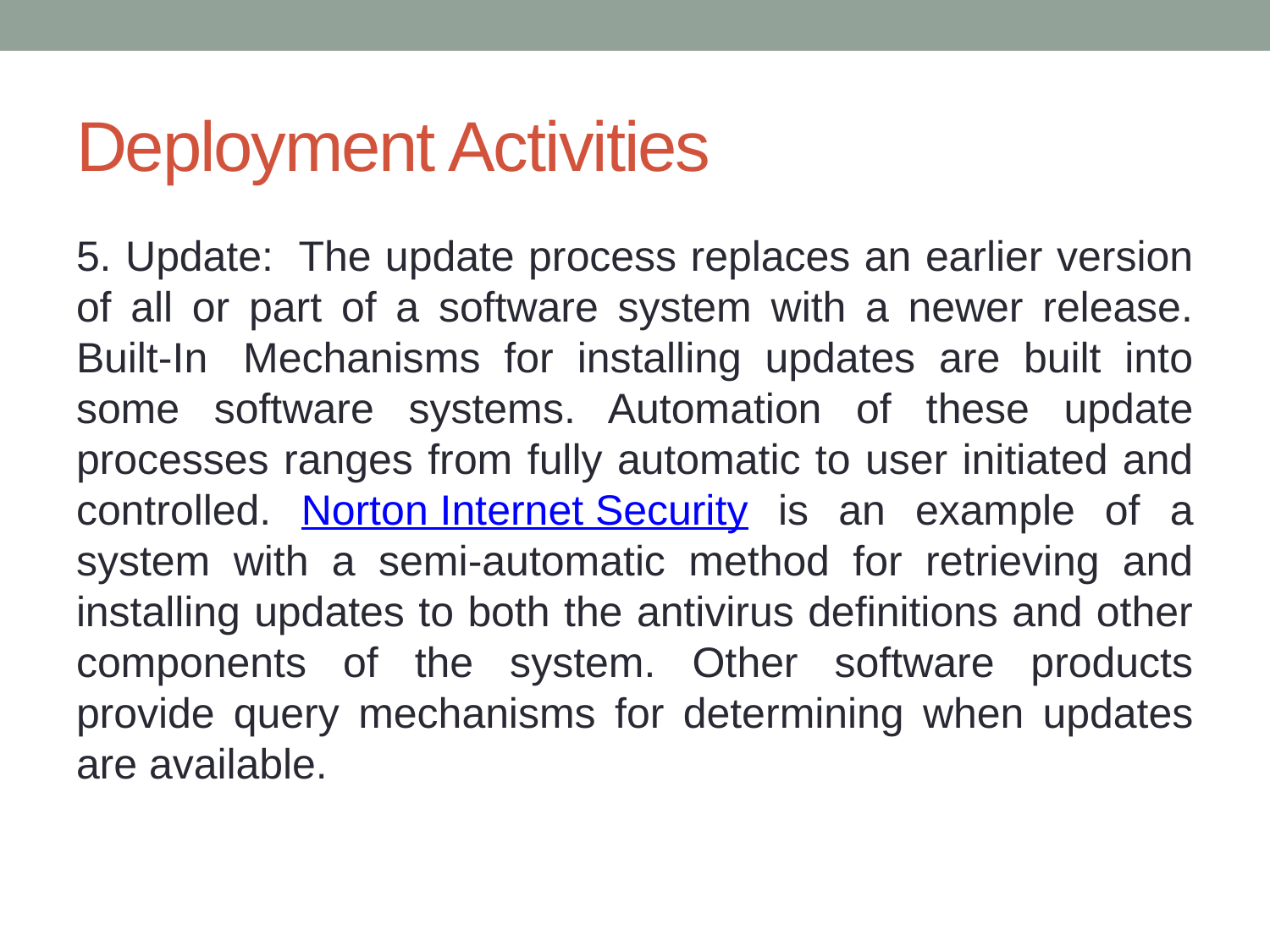

# Deployment Activities
5. Update:  The update process replaces an earlier version of all or part of a software system with a newer release. Built-In  Mechanisms for installing updates are built into some software systems. Automation of these update processes ranges from fully automatic to user initiated and controlled. Norton Internet Security is an example of a system with a semi-automatic method for retrieving and installing updates to both the antivirus definitions and other components of the system. Other software products provide query mechanisms for determining when updates are available.